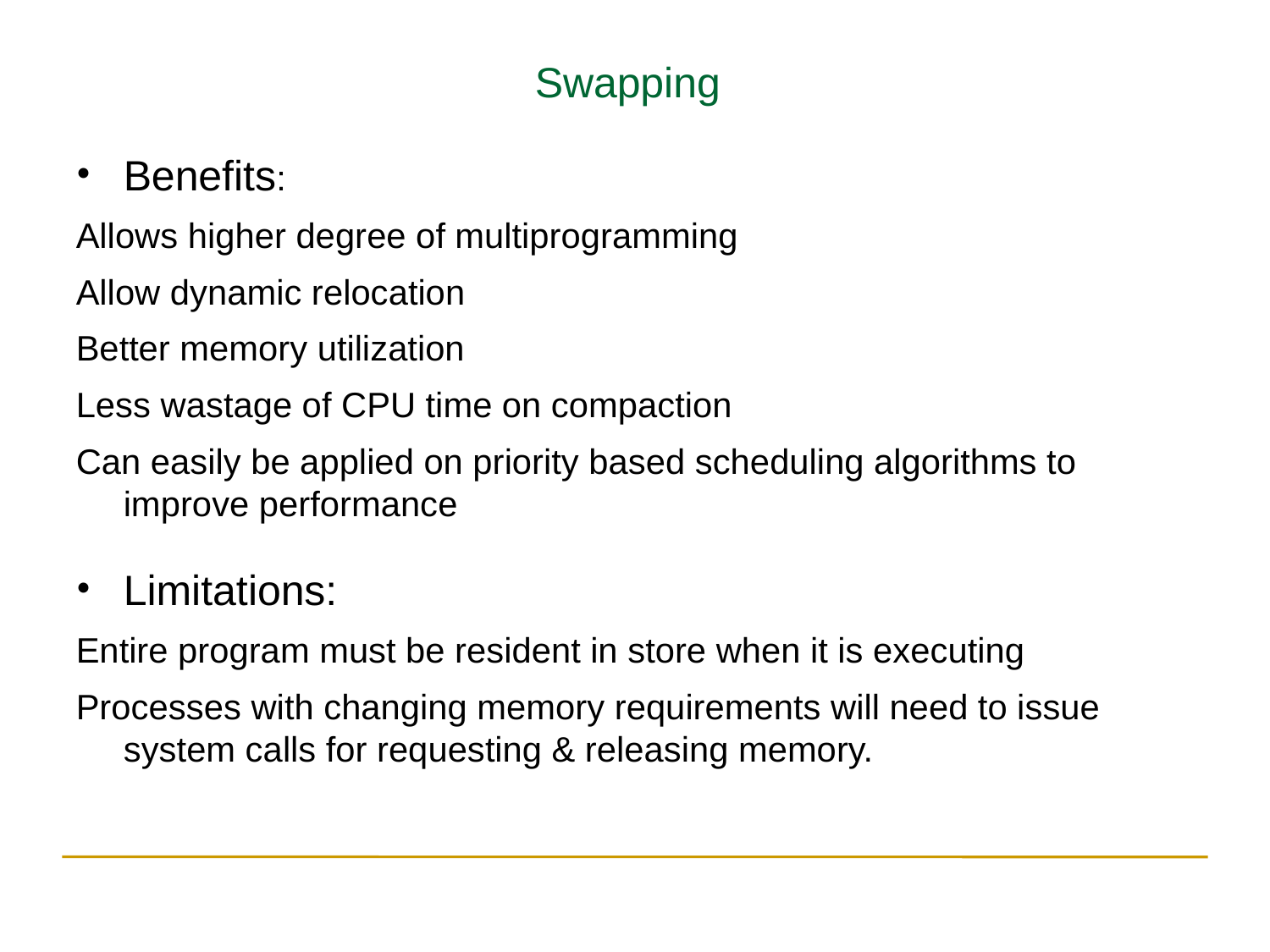

Vishal Kaushal
Swapping
Benefits:
Allows higher degree of multiprogramming
Allow dynamic relocation
Better memory utilization
Less wastage of CPU time on compaction
Can easily be applied on priority based scheduling algorithms to improve performance
Limitations:
Entire program must be resident in store when it is executing
Processes with changing memory requirements will need to issue system calls for requesting & releasing memory.